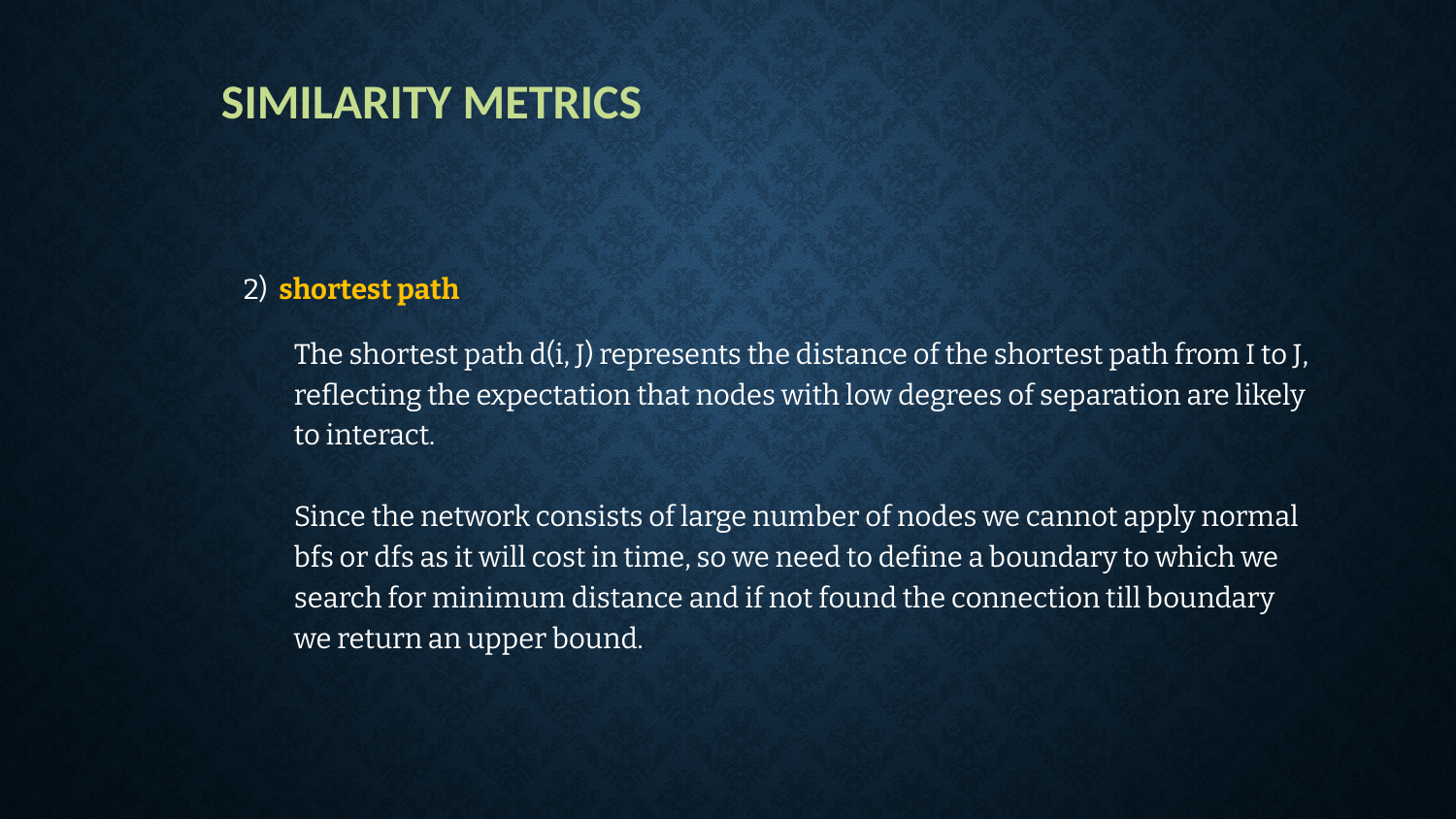

# SIMILARITY METRICS
    2)  shortest path
The shortest path d(i, J) represents the distance of the shortest path from I to J, reflecting the expectation that nodes with low degrees of separation are likely to interact.​

Since the network consists of large number of nodes we cannot apply normal bfs or dfs as it will cost in time, so we need to define a boundary to which we search for minimum distance and if not found the connection till boundary we return an upper bound.​